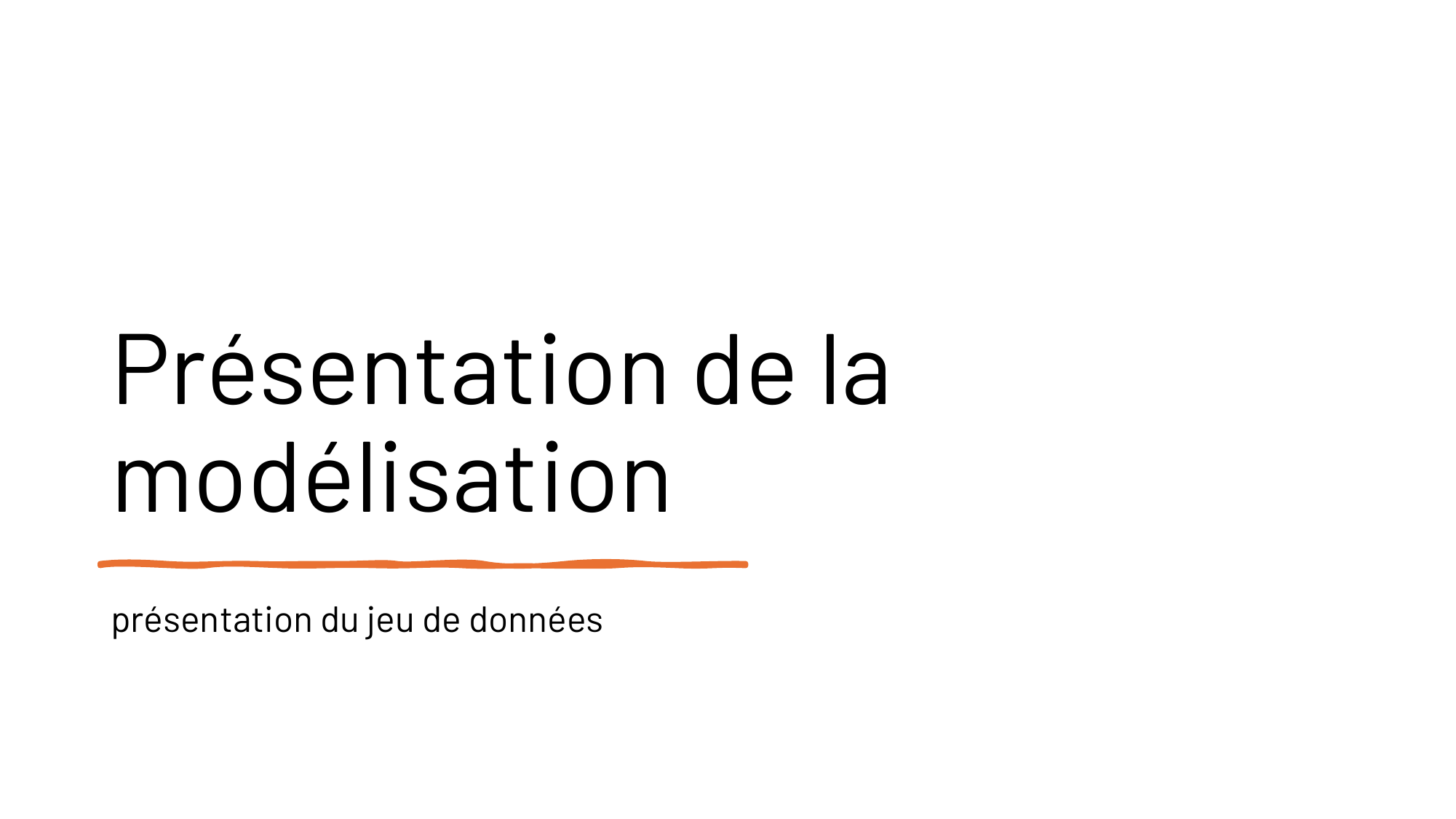

# Présentation de la modélisation

présentation du jeu de données